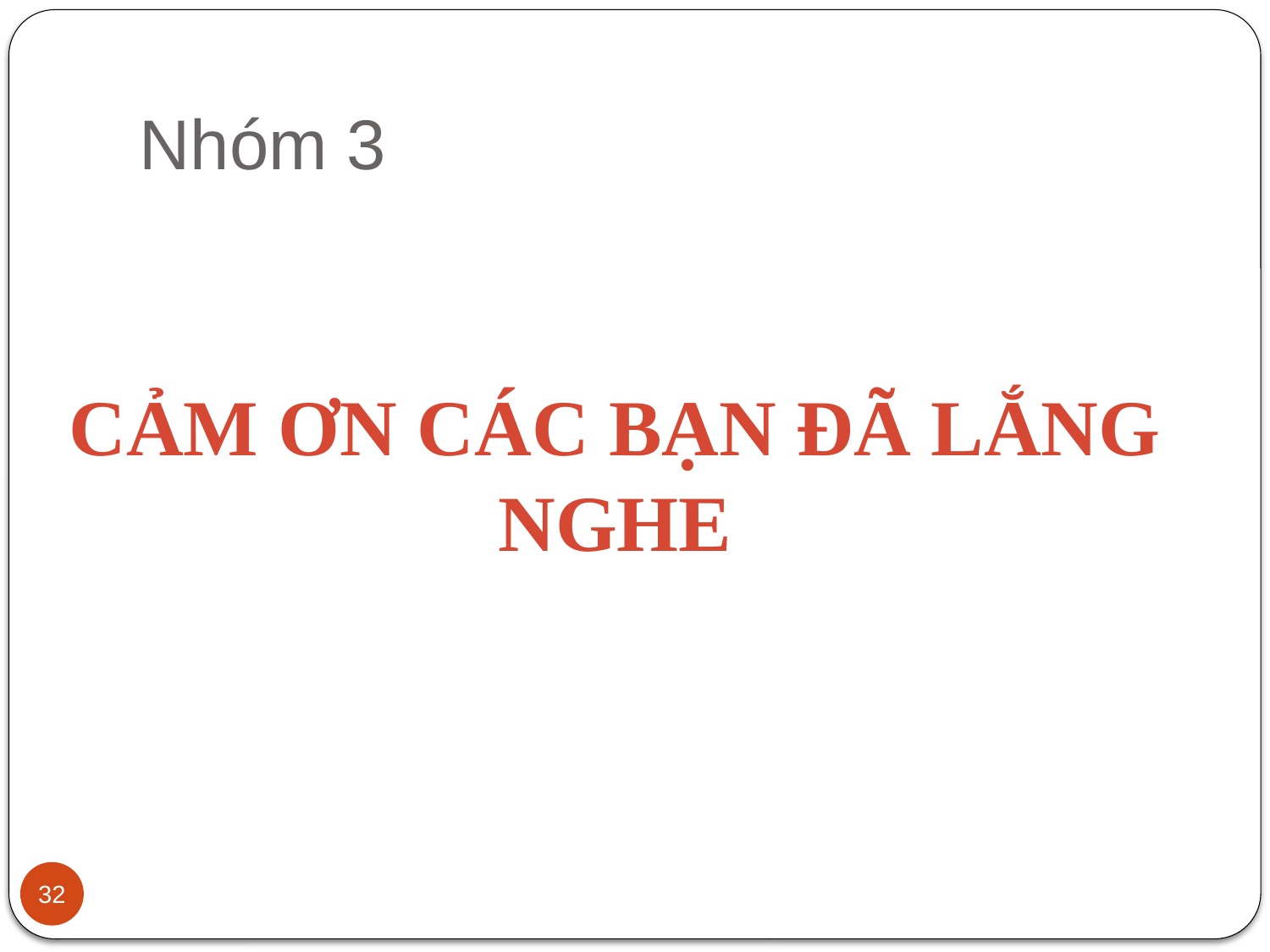

# Nhóm 3
Cảm ơn các bạn đã lắng nghe
32